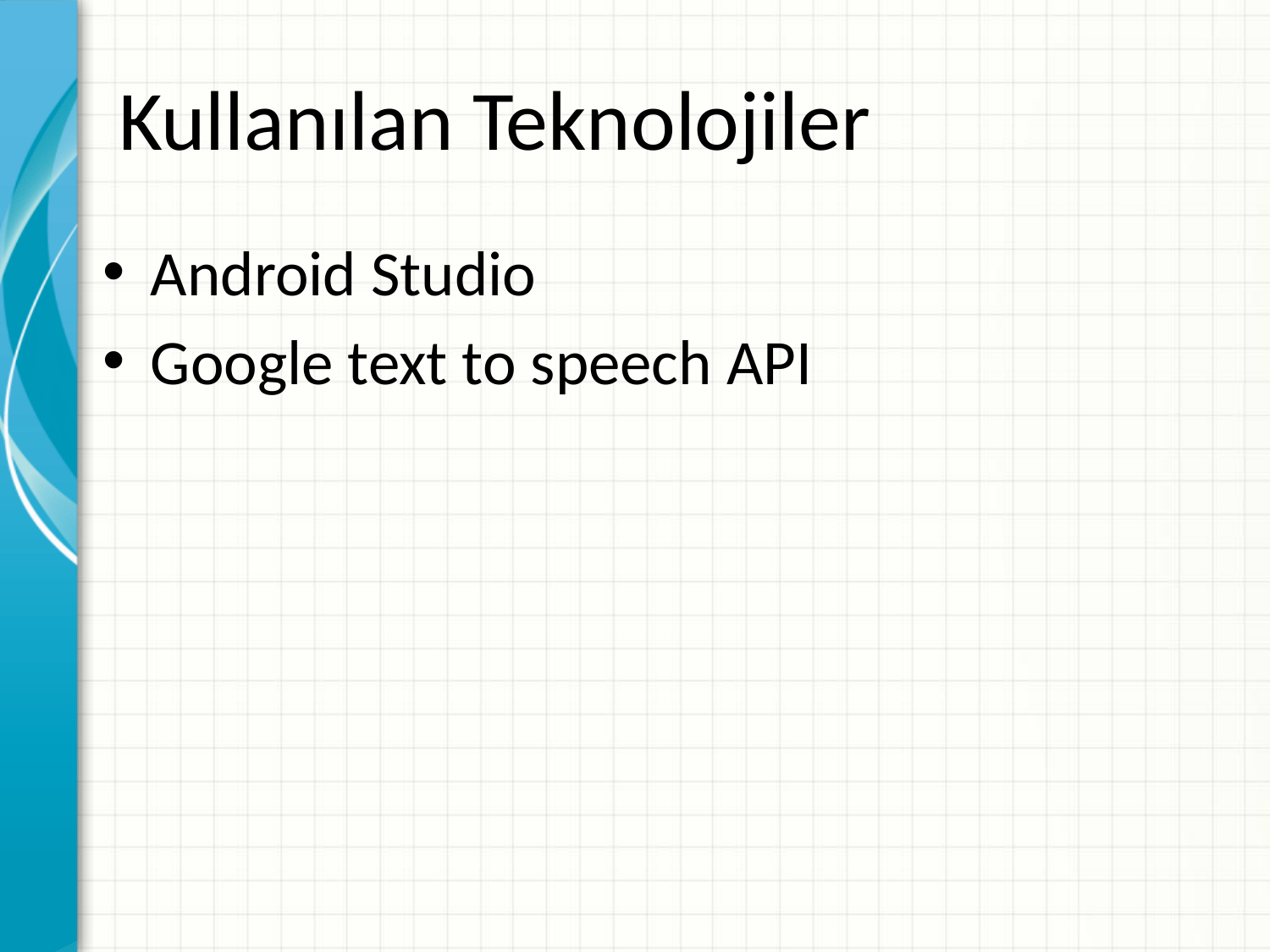

# Kullanılan Teknolojiler
Android Studio
Google text to speech API